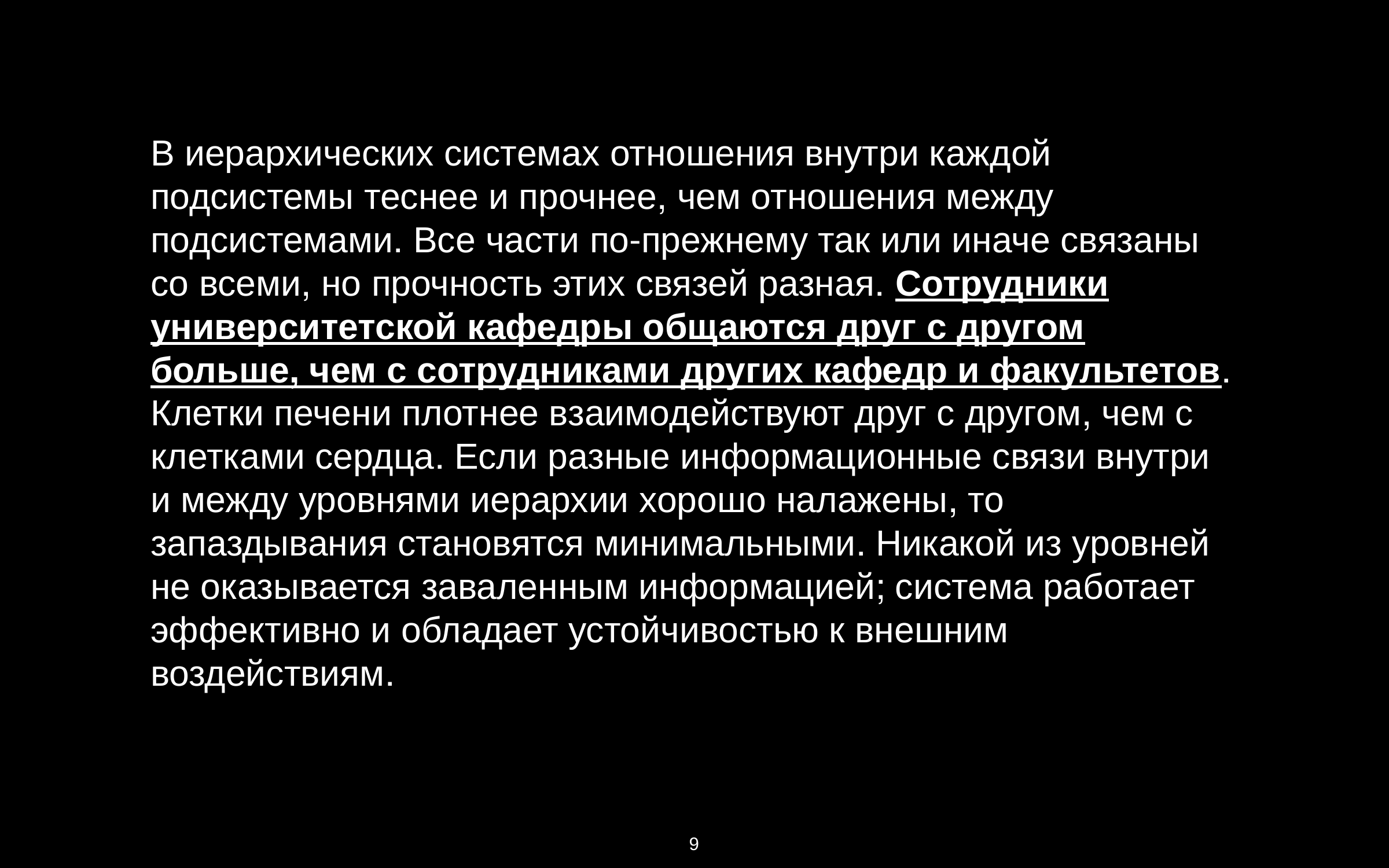

В иерархических системах отношения внутри каждой подсистемы теснее и прочнее, чем отношения между подсистемами. Все части по-прежнему так или иначе связаны со всеми, но прочность этих связей разная. Сотрудники университетской кафедры общаются друг с другом больше, чем с сотрудниками других кафедр и факультетов. Клетки печени плотнее взаимодействуют друг с другом, чем с клетками сердца. Если разные информационные связи внутри и между уровнями иерархии хорошо налажены, то запаздывания становятся минимальными. Никакой из уровней не оказывается заваленным информацией; система работает эффективно и обладает устойчивостью к внешним воздействиям.
9